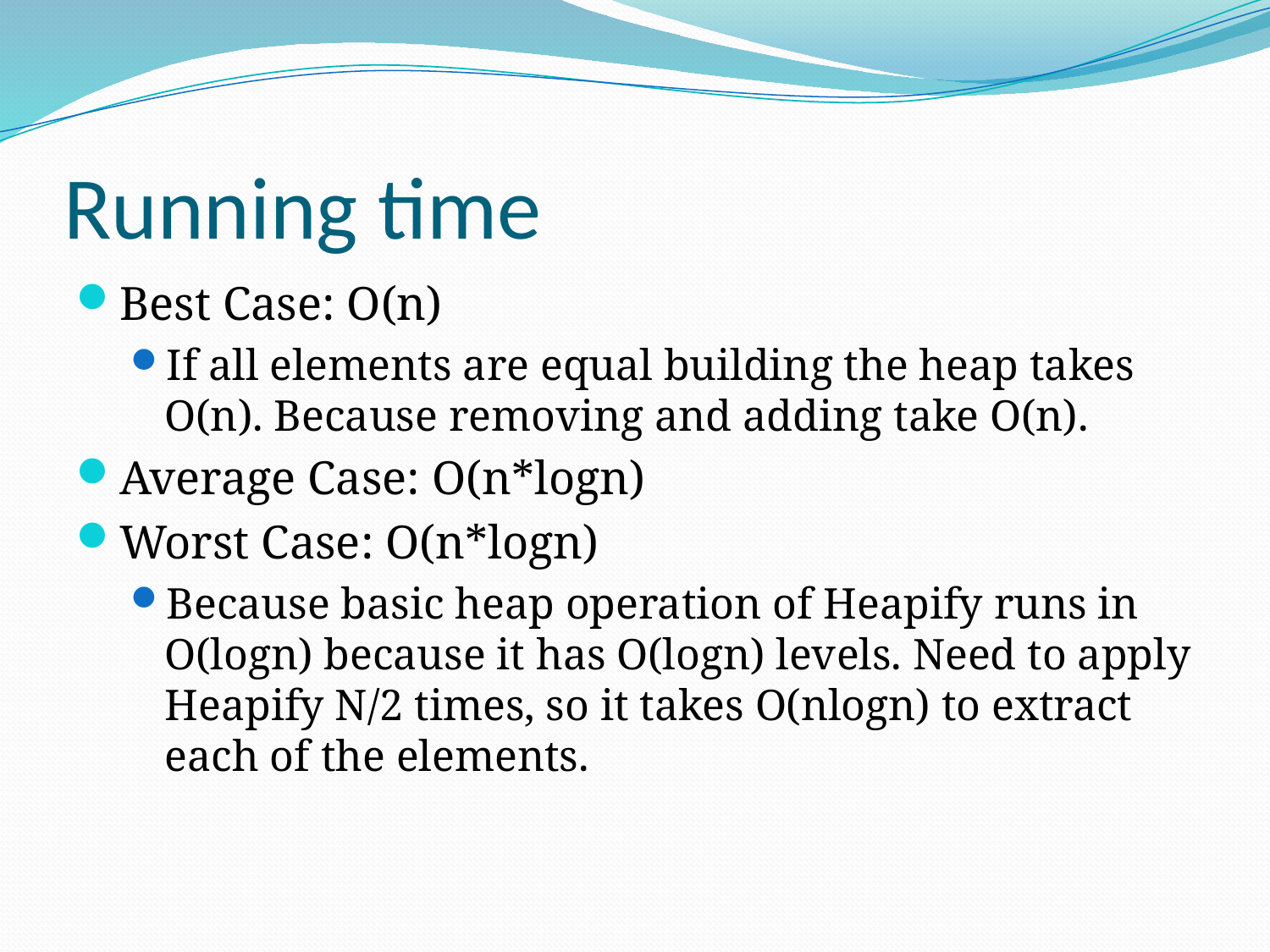

# Running time
Best Case: O(n)
If all elements are equal building the heap takes O(n). Because removing and adding take O(n).
Average Case: O(n*logn)
Worst Case: O(n*logn)
Because basic heap operation of Heapify runs in O(logn) because it has O(logn) levels. Need to apply Heapify N/2 times, so it takes O(nlogn) to extract each of the elements.